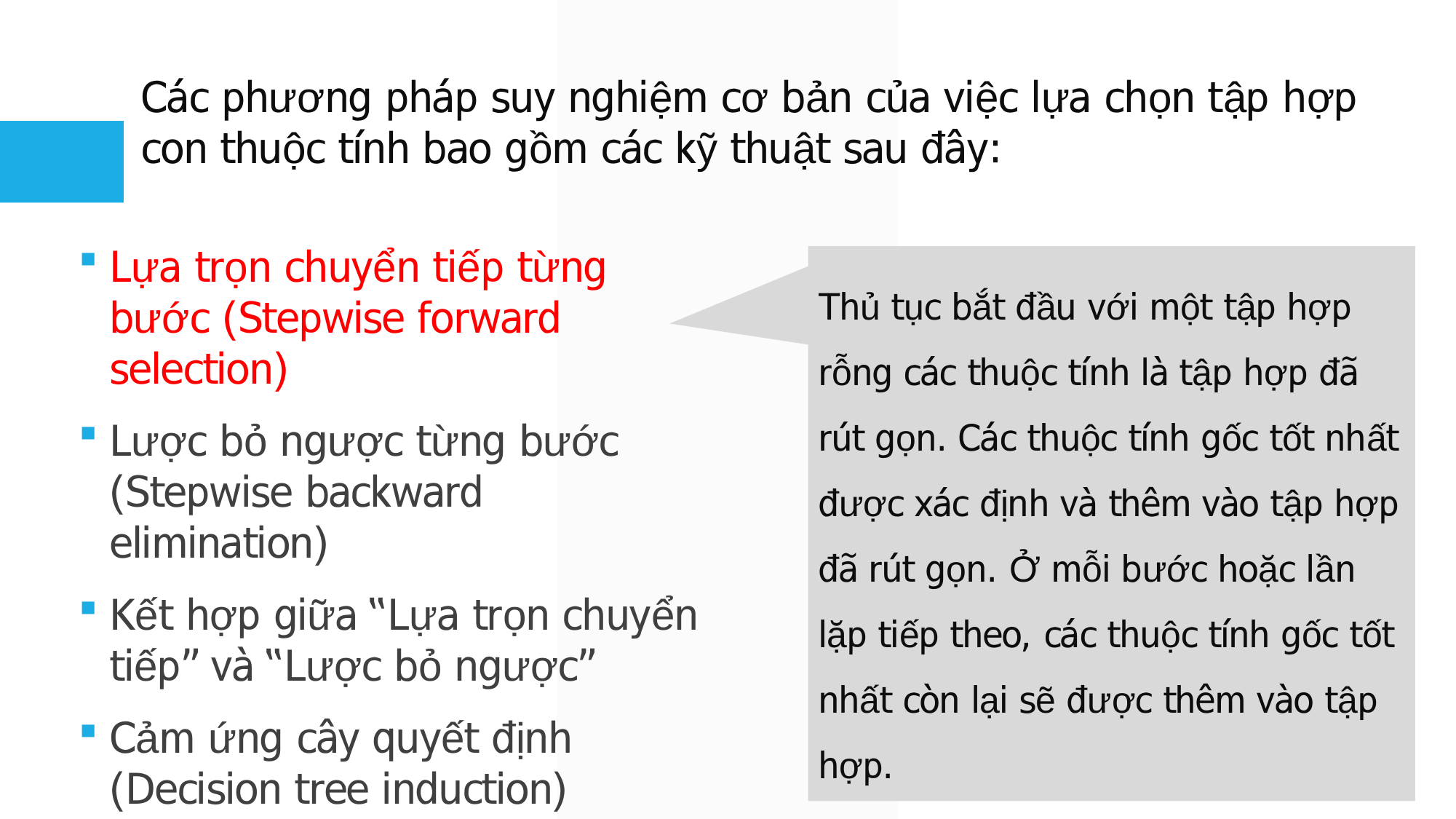

Các phương pháp suy nghiệm cơ bản của việc lựa chọn tập hợp con thuộc tính bao gồm các kỹ thuật sau đây:

Lựa trọn chuyển tiếp từng bước (Stepwise forward selection)
Lược bỏ ngược từng bước (Stepwise backward elimination)
Kết hợp giữa “Lựa trọn chuyển tiếp” và “Lược bỏ ngược”
Cảm ứng cây quyết định (Decision tree induction)
Thủ tục bắt đầu với một tập hợp rỗng các thuộc tính là tập hợp đã rút gọn. Các thuộc tính gốc tốt nhất được xác định và thêm vào tập hợp đã rút gọn. Ở mỗi bước hoặc lần lặp tiếp theo, các thuộc tính gốc tốt nhất còn lại sẽ được thêm vào tập hợp.